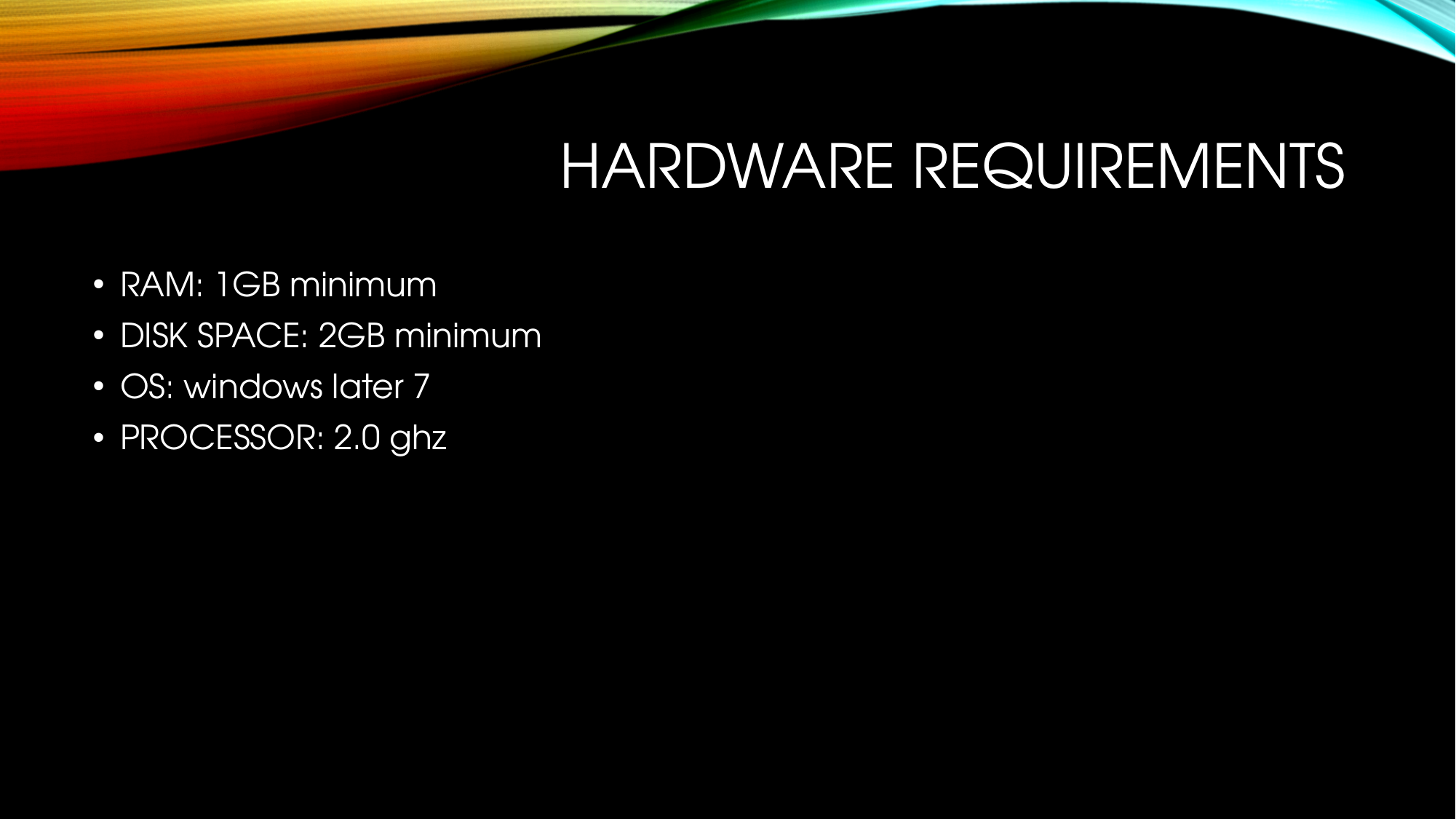

# Hardware requirements
RAM: 1GB minimum
DISK SPACE: 2GB minimum
OS: windows later 7
PROCESSOR: 2.0 ghz